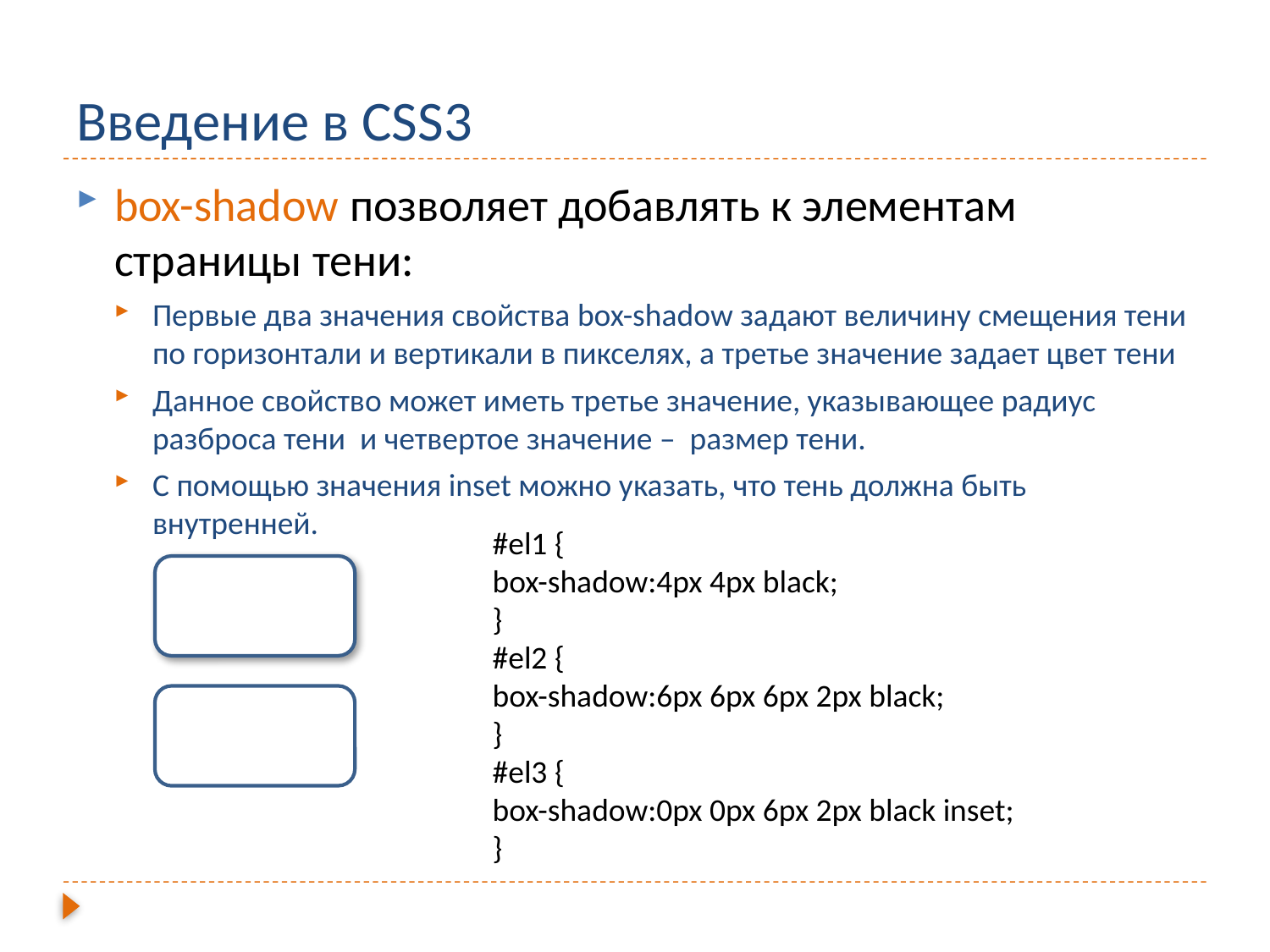

# Введение в CSS3
box-shadow позволяет добавлять к элементам страницы тени:
Первые два значения свойства box-shadow задают величину смещения тени по горизонтали и вертикали в пикселях, а третье значение задает цвет тени
Данное свойство может иметь третье значение, указывающее радиус разброса тени  и четвертое значение –  размер тени.
С помощью значения inset можно указать, что тень должна быть внутренней.

#el1 {
box-shadow:4px 4px black;
}
#el2 {
box-shadow:6px 6px 6px 2px black;
}
#el3 {
box-shadow:0px 0px 6px 2px black inset;
}